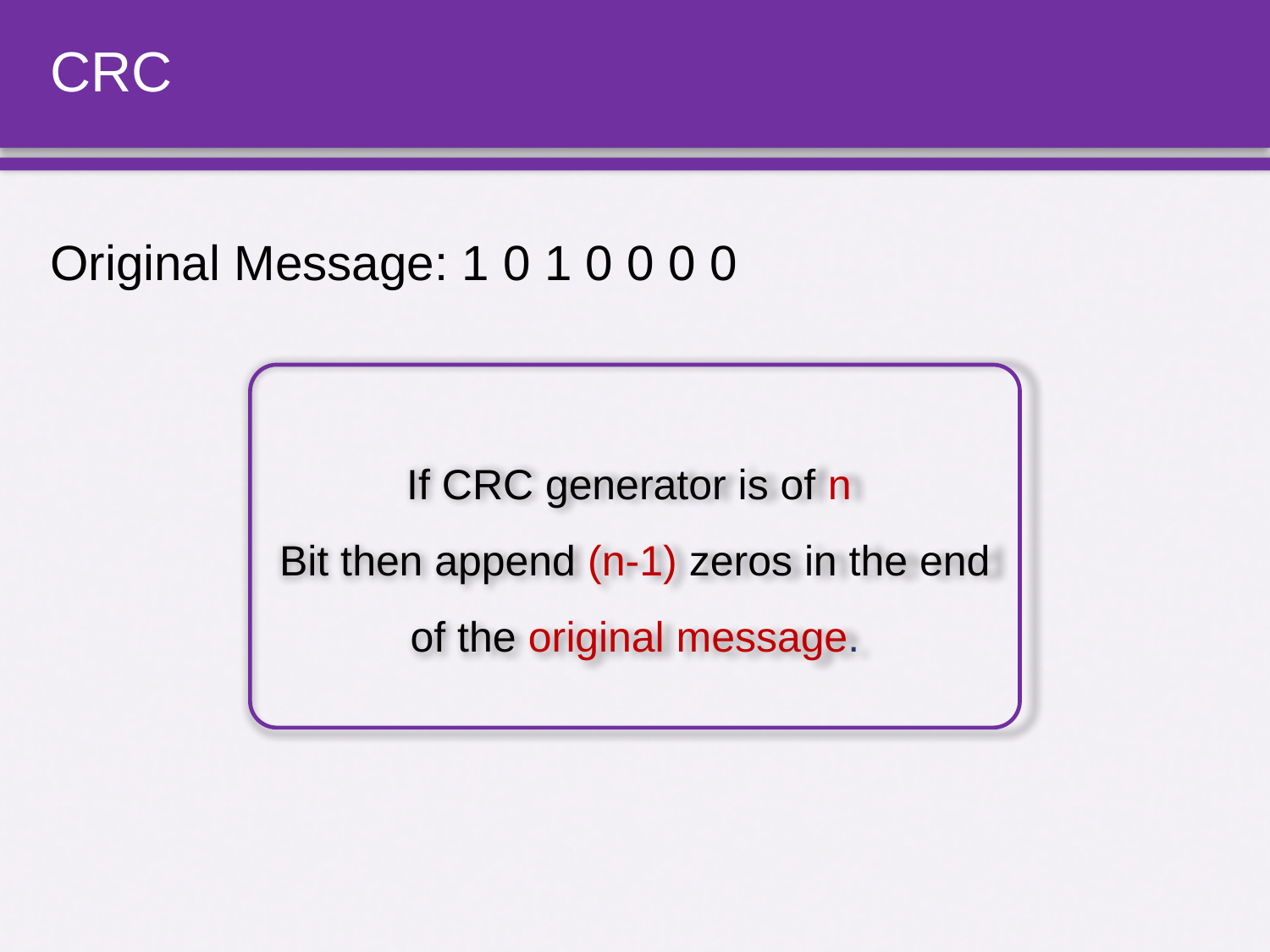

# CRC
Original Message: 1 0 1 0 0 0 0
If CRC generator is of n
Bit then append (n-1) zeros in the end of the original message.